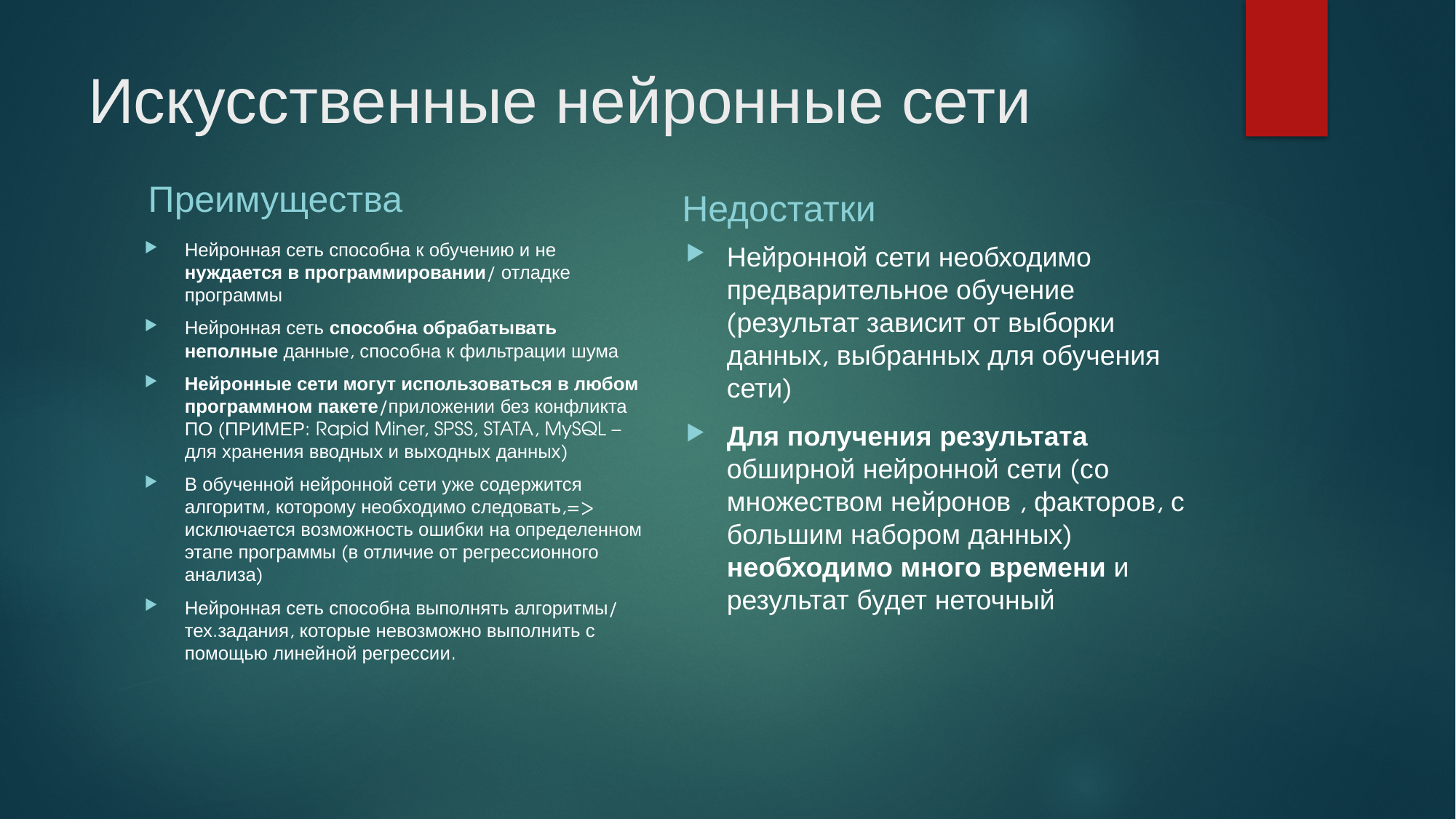

# Искусственные нейронные сети
Преимущества
Недостатки
Нейронная сеть способна к обучению и не нуждается в программировании/ отладке программы
Нейронная сеть способна обрабатывать неполные данные, способна к фильтрации шума
Нейронные сети могут использоваться в любом программном пакете/приложении без конфликта ПО (ПРИМЕР: Rapid Miner, SPSS, STATA, MySQL – для хранения вводных и выходных данных)
В обученной нейронной сети уже содержится алгоритм, которому необходимо следовать,=> исключается возможность ошибки на определенном этапе программы (в отличие от регрессионного анализа)
Нейронная сеть способна выполнять алгоритмы/ тех.задания, которые невозможно выполнить с помощью линейной регрессии.

Нейронной сети необходимо предварительное обучение (результат зависит от выборки данных, выбранных для обучения сети)
Для получения результата обширной нейронной сети (со множеством нейронов , факторов, с большим набором данных) необходимо много времени и результат будет неточный